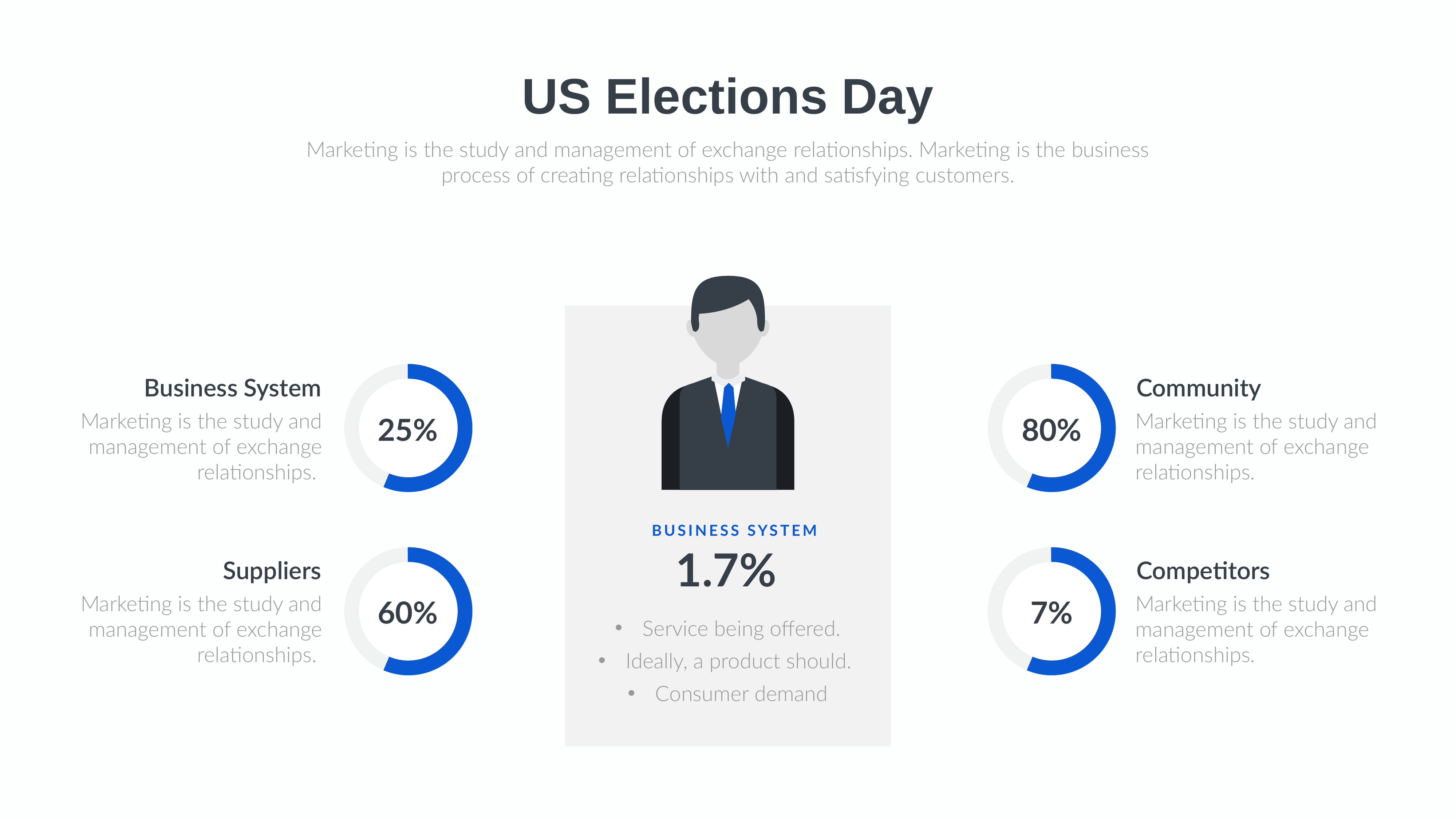

US Elections Day
Marketing is the study and management of exchange relationships. Marketing is the business process of creating relationships with and satisfying customers.

Business System
Marketing is the study and management of exchange relationships.
Community
Marketing is the study and management of exchange relationships.
80%

25%
BUSINESS SYSTEM
1.7%

Suppliers
Marketing is the study and management of exchange relationships.
Competitors
Marketing is the study and management of exchange relationships.
7%
60%
Service being offered.
Ideally, a product should.
Consumer demand